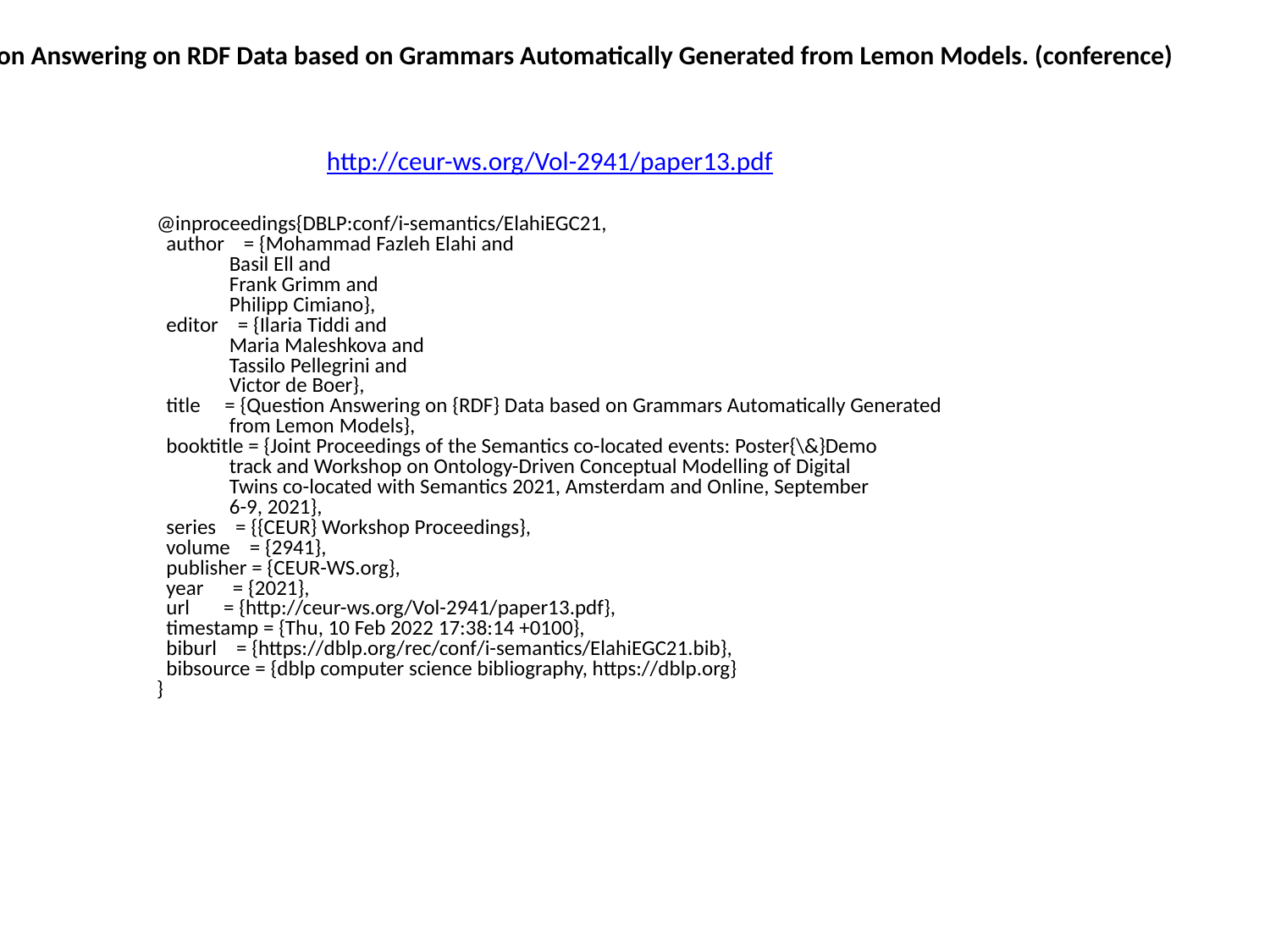

Question Answering on RDF Data based on Grammars Automatically Generated from Lemon Models. (conference)

http://ceur-ws.org/Vol-2941/paper13.pdf

@inproceedings{DBLP:conf/i-semantics/ElahiEGC21,
  author    = {Mohammad Fazleh Elahi and
               Basil Ell and
               Frank Grimm and
               Philipp Cimiano},
  editor    = {Ilaria Tiddi and
               Maria Maleshkova and
               Tassilo Pellegrini and
               Victor de Boer},
  title     = {Question Answering on {RDF} Data based on Grammars Automatically Generated
               from Lemon Models},
  booktitle = {Joint Proceedings of the Semantics co-located events: Poster{\&}Demo
               track and Workshop on Ontology-Driven Conceptual Modelling of Digital
               Twins co-located with Semantics 2021, Amsterdam and Online, September
               6-9, 2021},
  series    = {{CEUR} Workshop Proceedings},
  volume    = {2941},
  publisher = {CEUR-WS.org},
  year      = {2021},
  url       = {http://ceur-ws.org/Vol-2941/paper13.pdf},
  timestamp = {Thu, 10 Feb 2022 17:38:14 +0100},
  biburl    = {https://dblp.org/rec/conf/i-semantics/ElahiEGC21.bib},
  bibsource = {dblp computer science bibliography, https://dblp.org}
}